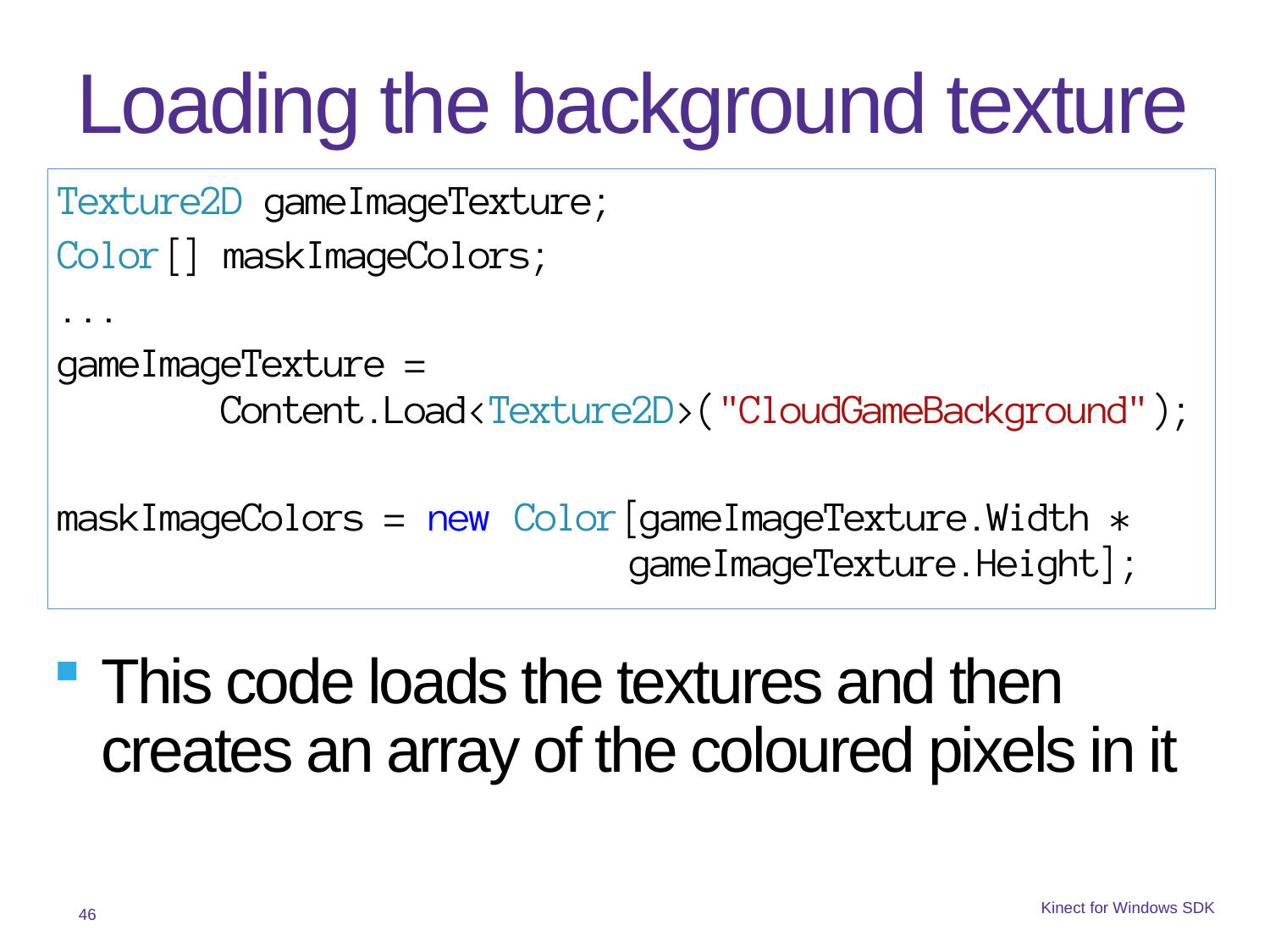

# Loading the background texture
Texture2D gameImageTexture;
Color[] maskImageColors;
...
gameImageTexture =
        Content.Load<Texture2D>("CloudGameBackground");

maskImageColors = new Color[gameImageTexture.Width *
                            gameImageTexture.Height];
This code loads the textures and then creates an array of the coloured pixels in it
46